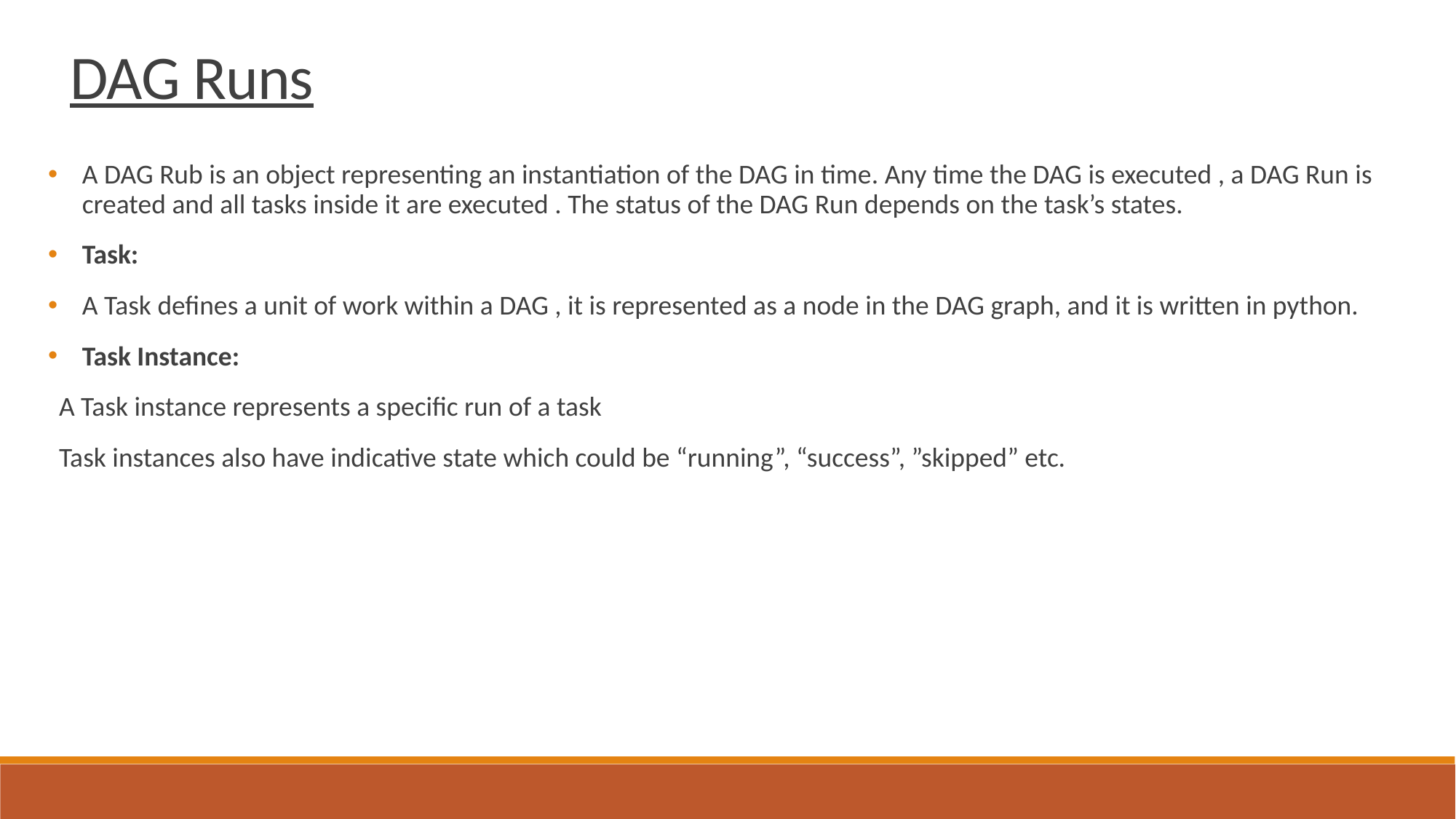

DAG Runs
A DAG Rub is an object representing an instantiation of the DAG in time. Any time the DAG is executed , a DAG Run is created and all tasks inside it are executed . The status of the DAG Run depends on the task’s states.
Task:
A Task defines a unit of work within a DAG , it is represented as a node in the DAG graph, and it is written in python.
Task Instance:
A Task instance represents a specific run of a task
Task instances also have indicative state which could be “running”, “success”, ”skipped” etc.